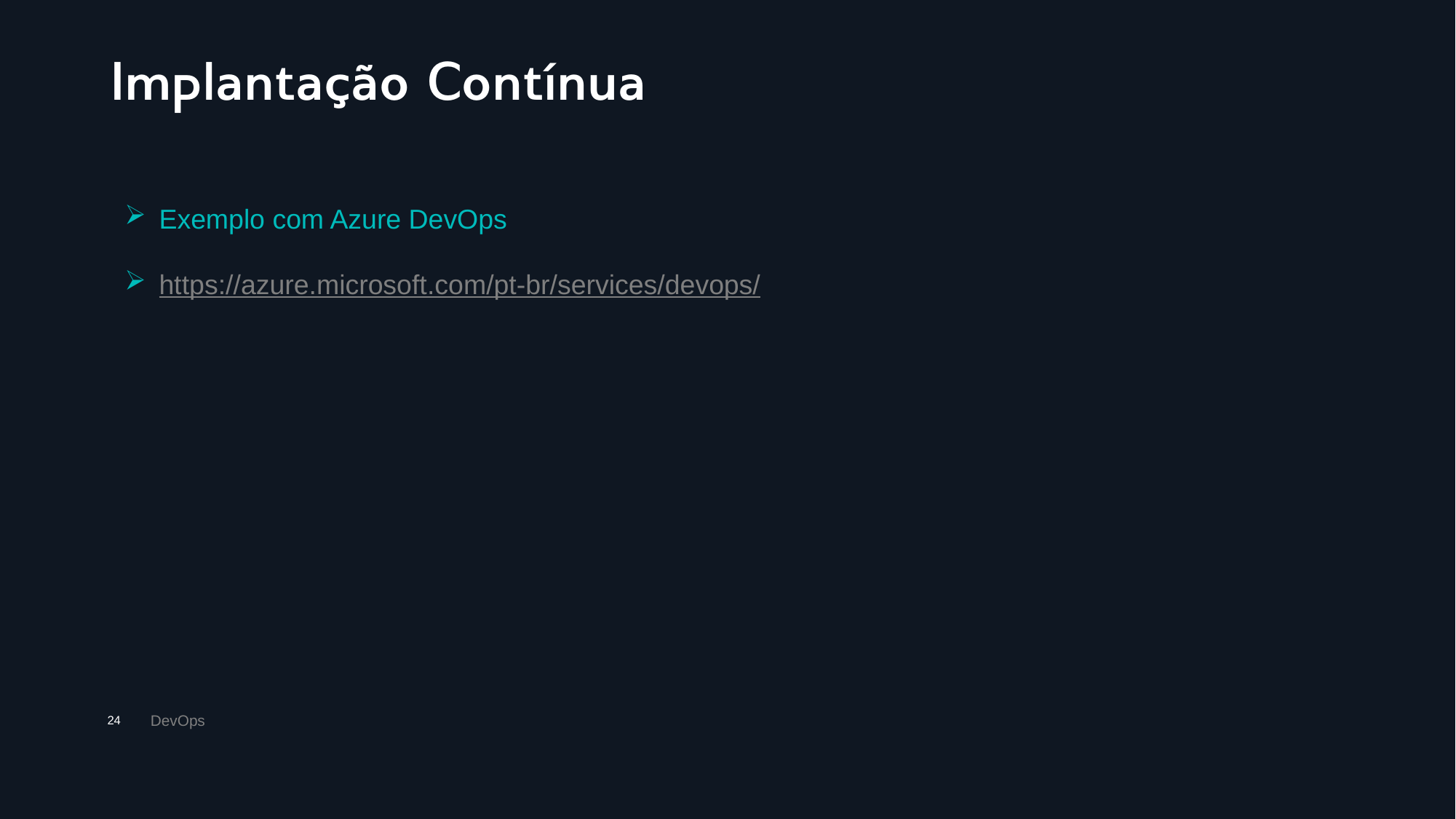

# Implantação Contínua
Exemplo com Azure DevOps

https://azure.microsoft.com/pt-br/services/devops/

DevOps
24